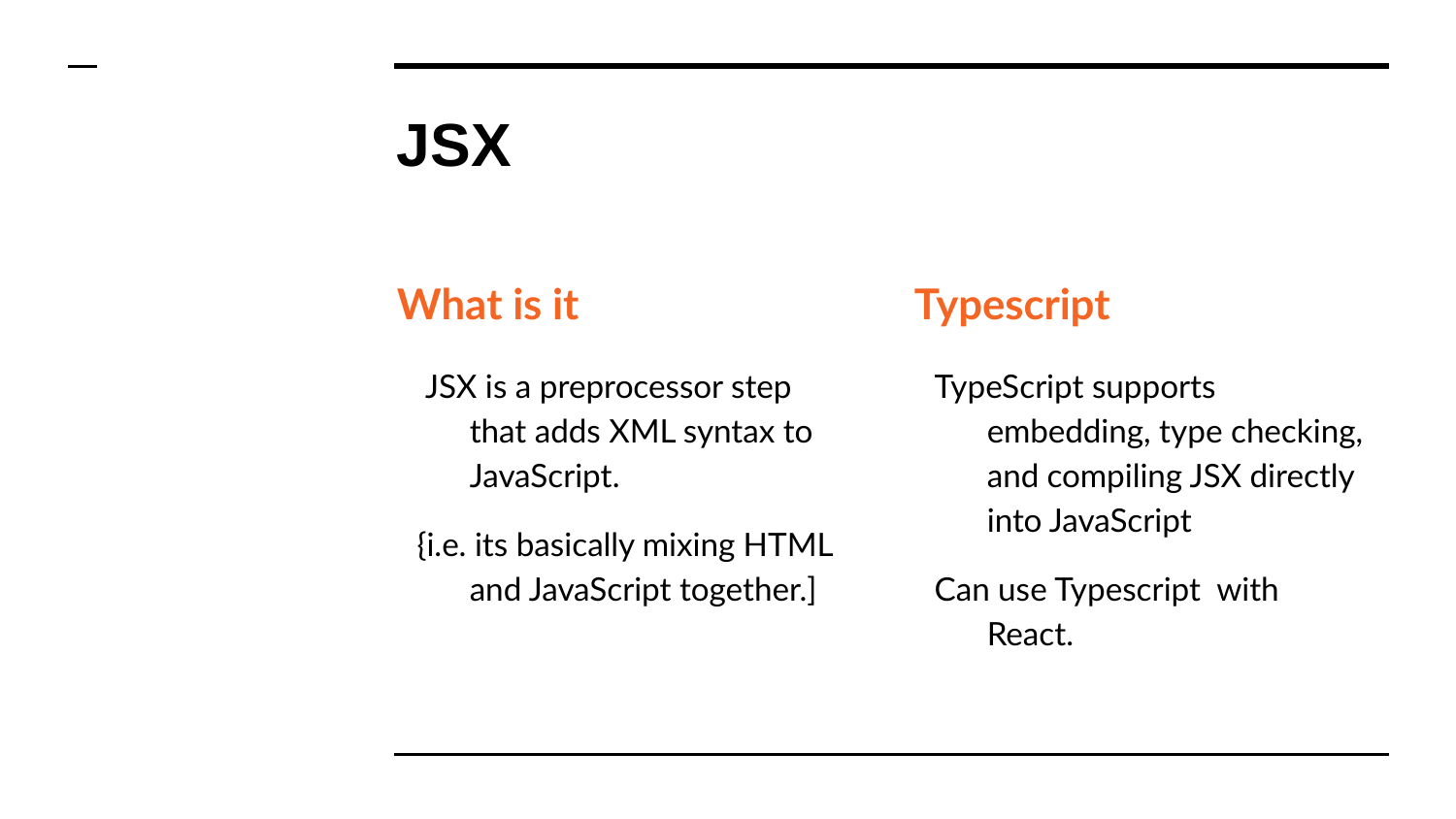

# JSX
What is it
 JSX is a preprocessor step that adds XML syntax to JavaScript.
{i.e. its basically mixing HTML and JavaScript together.]
Typescript
TypeScript supports embedding, type checking, and compiling JSX directly into JavaScript
Can use Typescript  with React.